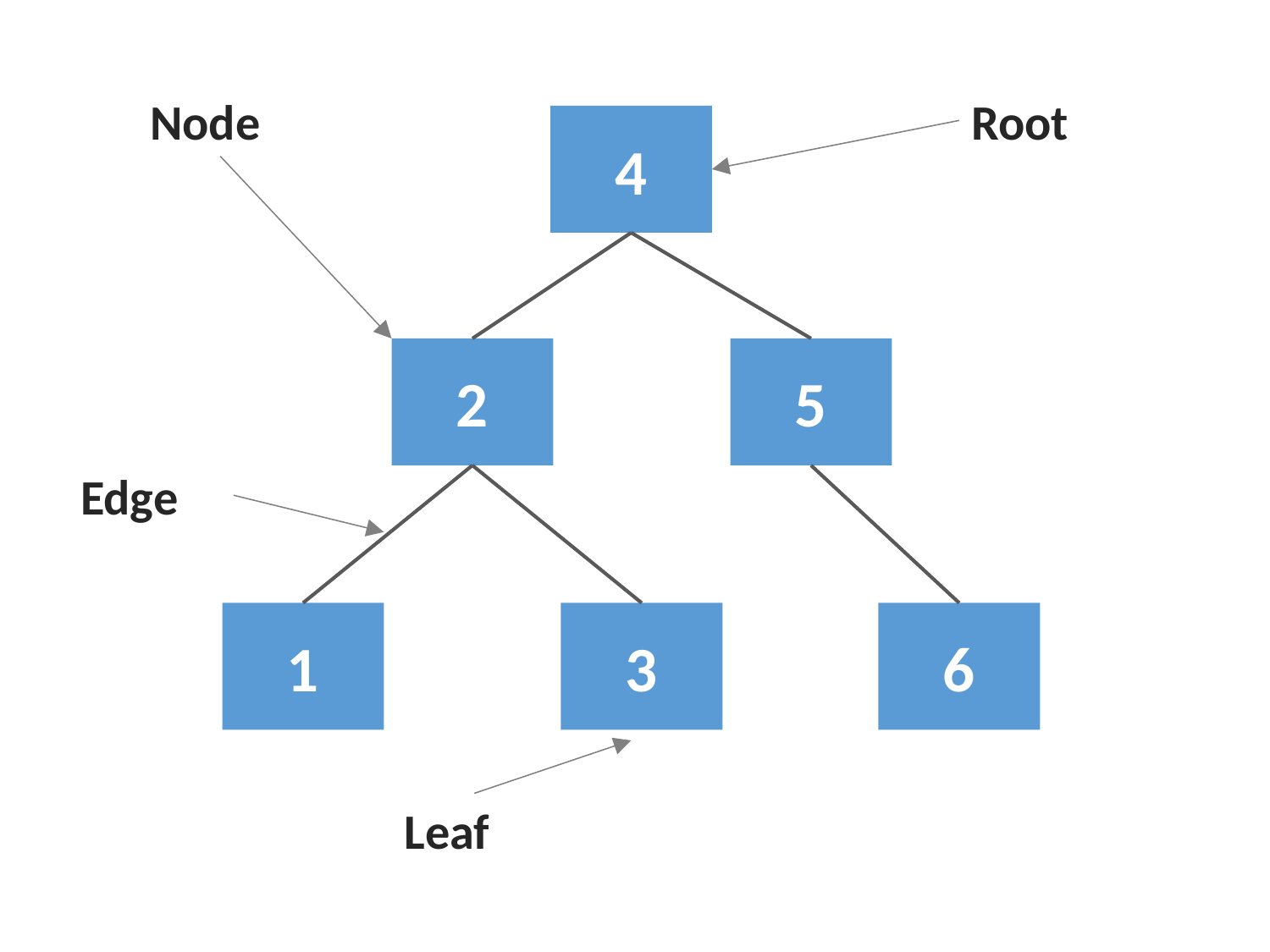

Node
Root
4
2
5
Edge
1
3
6
Leaf